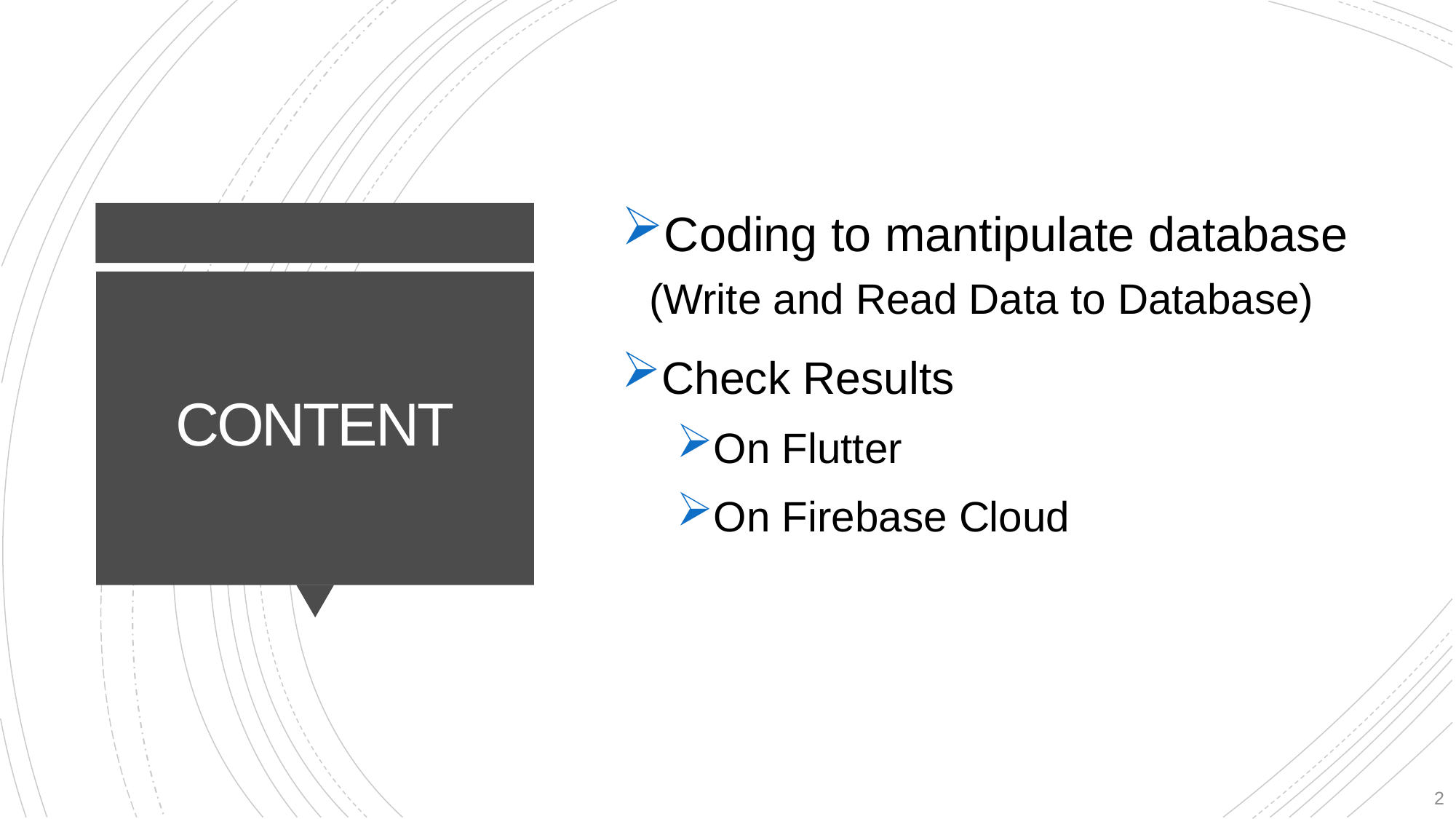

Coding to mantipulate database (Write and Read Data to Database)
Check Results
On Flutter
On Firebase Cloud

# CONTENT
2